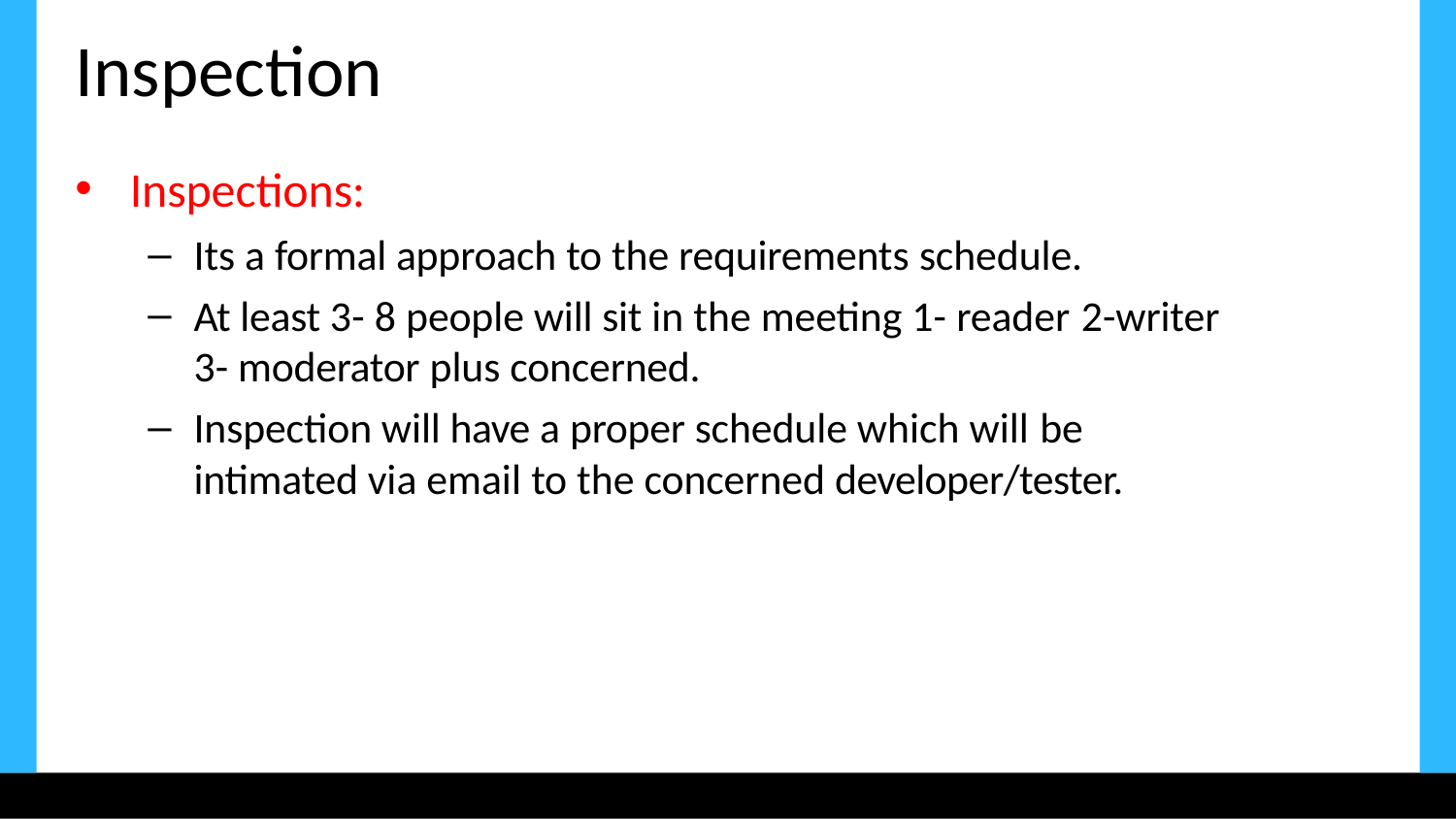

# Inspection
Inspections:
Its a formal approach to the requirements schedule.
At least 3- 8 people will sit in the meeting 1- reader 2-writer
3- moderator plus concerned.
Inspection will have a proper schedule which will be
intimated via email to the concerned developer/tester.